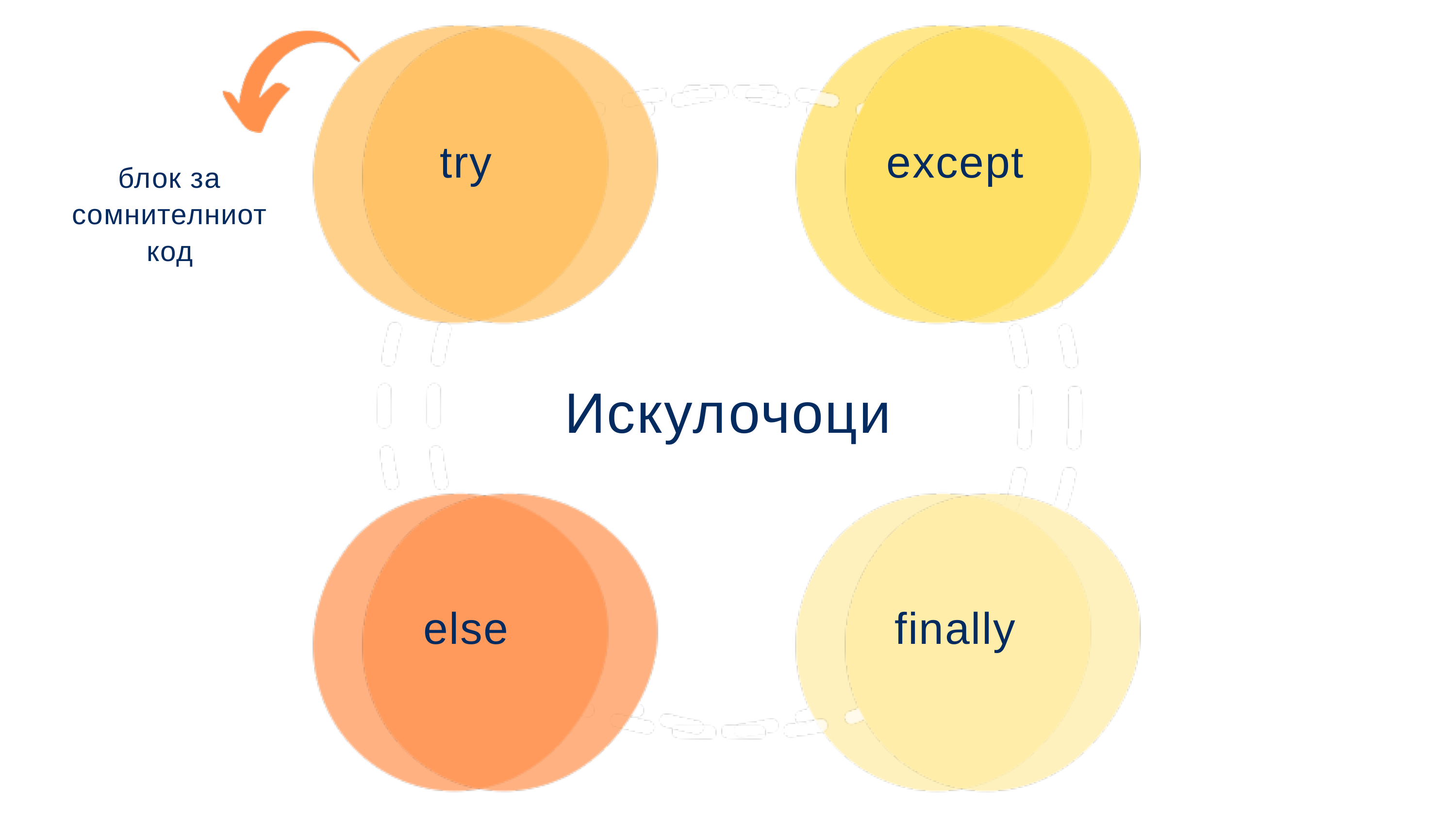

try
except
блок за сомнителниот код
Искулочоци
else
finally